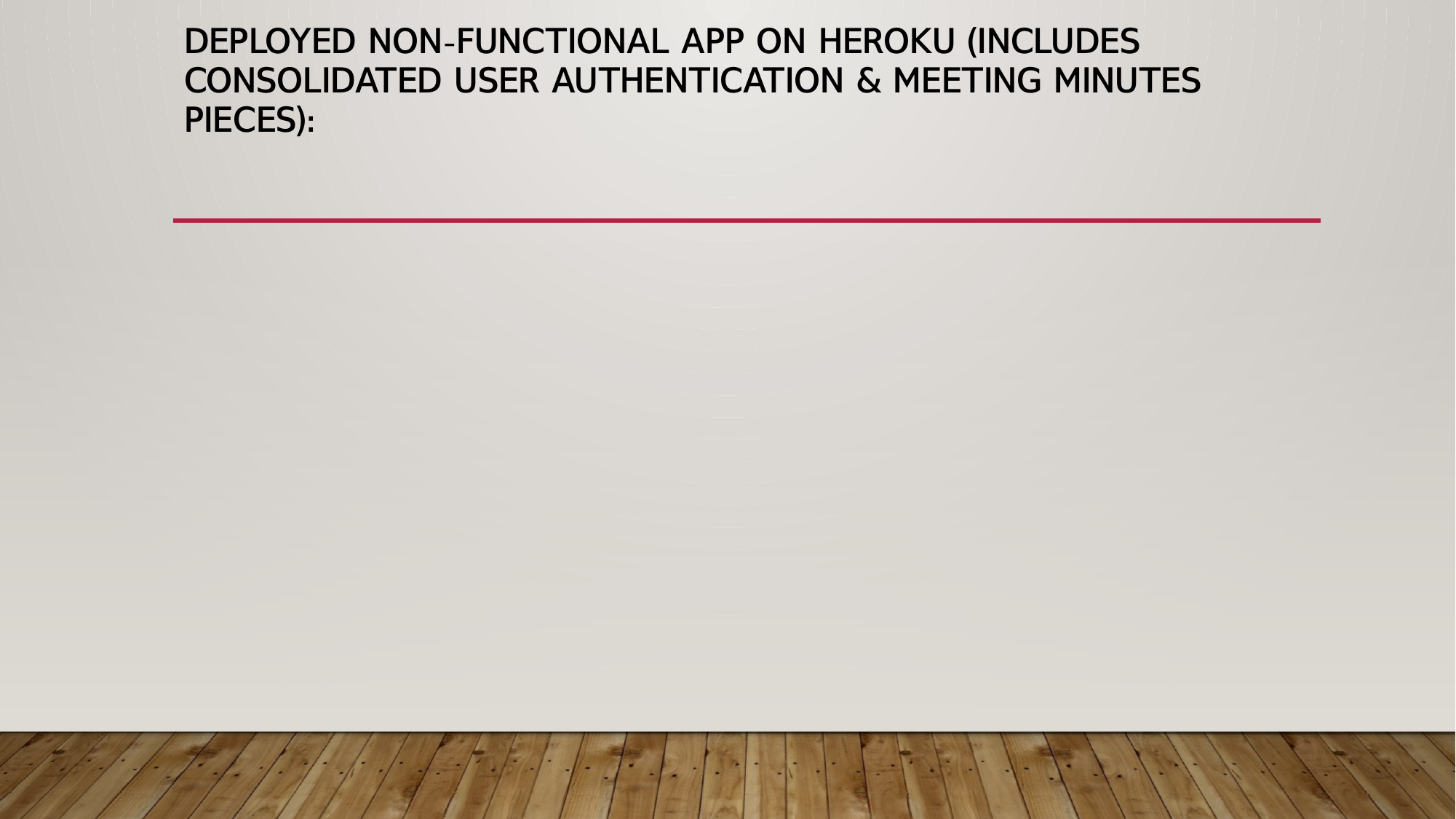

# Deployed Non-Functional App on Heroku (includes consolidated User Authentication & Meeting Minutes pieces):